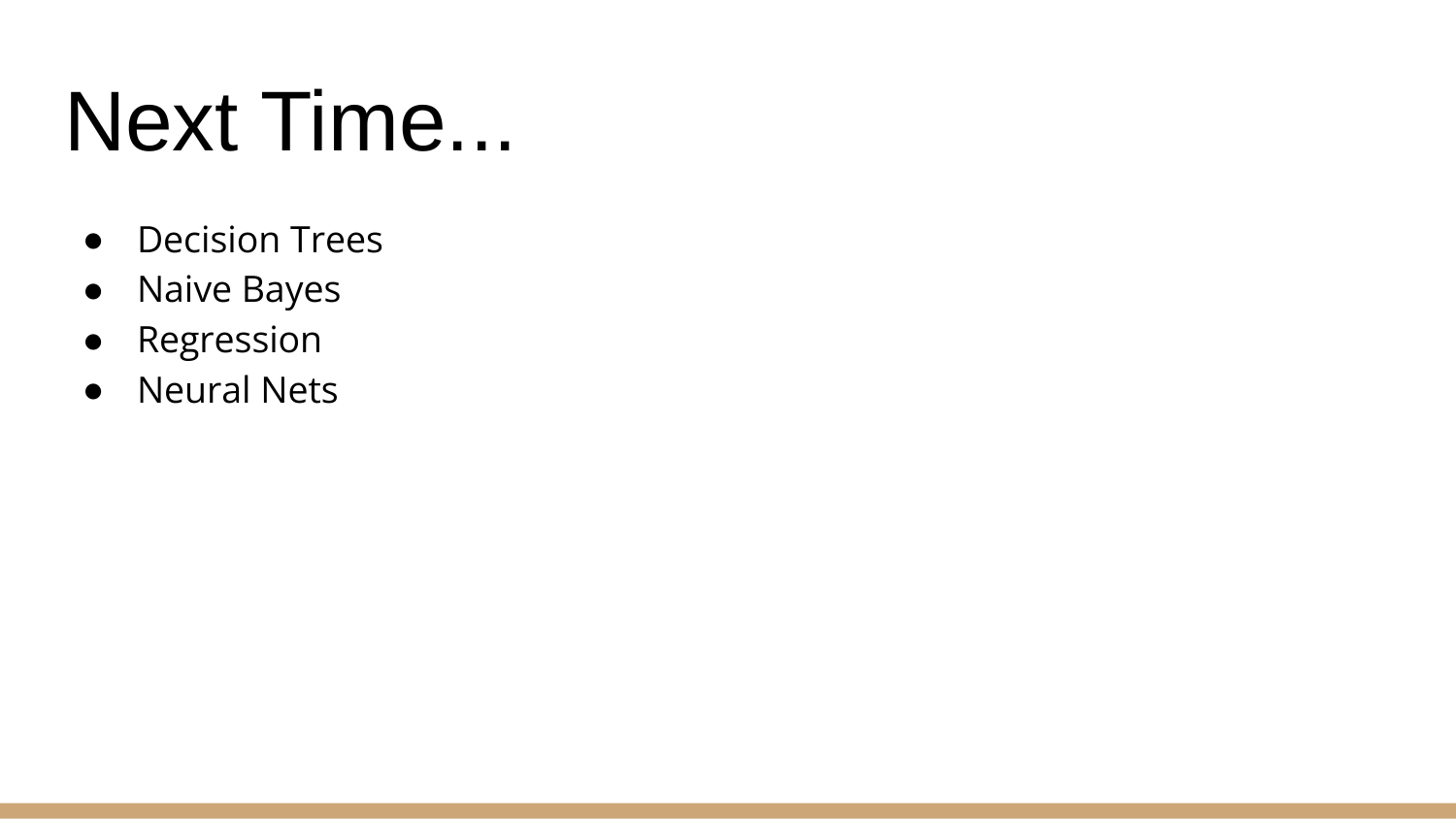

# Next Time...
Decision Trees
Naive Bayes
Regression
Neural Nets